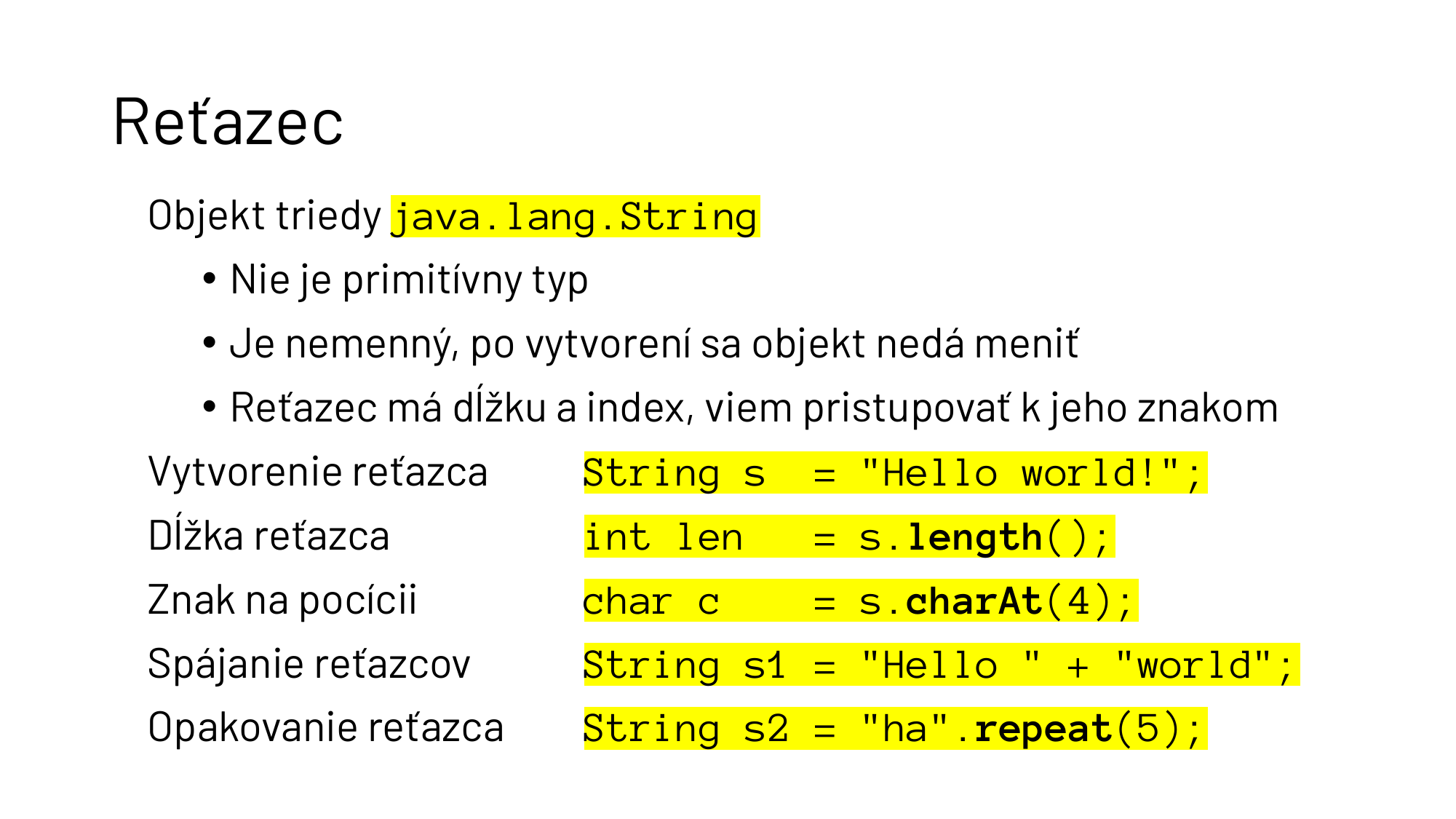

# Reťazec
Objekt triedy java.lang.String
Nie je primitívny typ
Je nemenný, po vytvorení sa objekt nedá meniť
Reťazec má dĺžku a index, viem pristupovať k jeho znakom
Vytvorenie reťazca 	String s  = "Hello world!";
Dĺžka reťazca 		int len   = s.length();
Znak na pocícii 		char c    = s.charAt(4);
Spájanie reťazcov 	String s1 = "Hello " + "world";
Opakovanie reťazca 	String s2 = "ha".repeat(5);